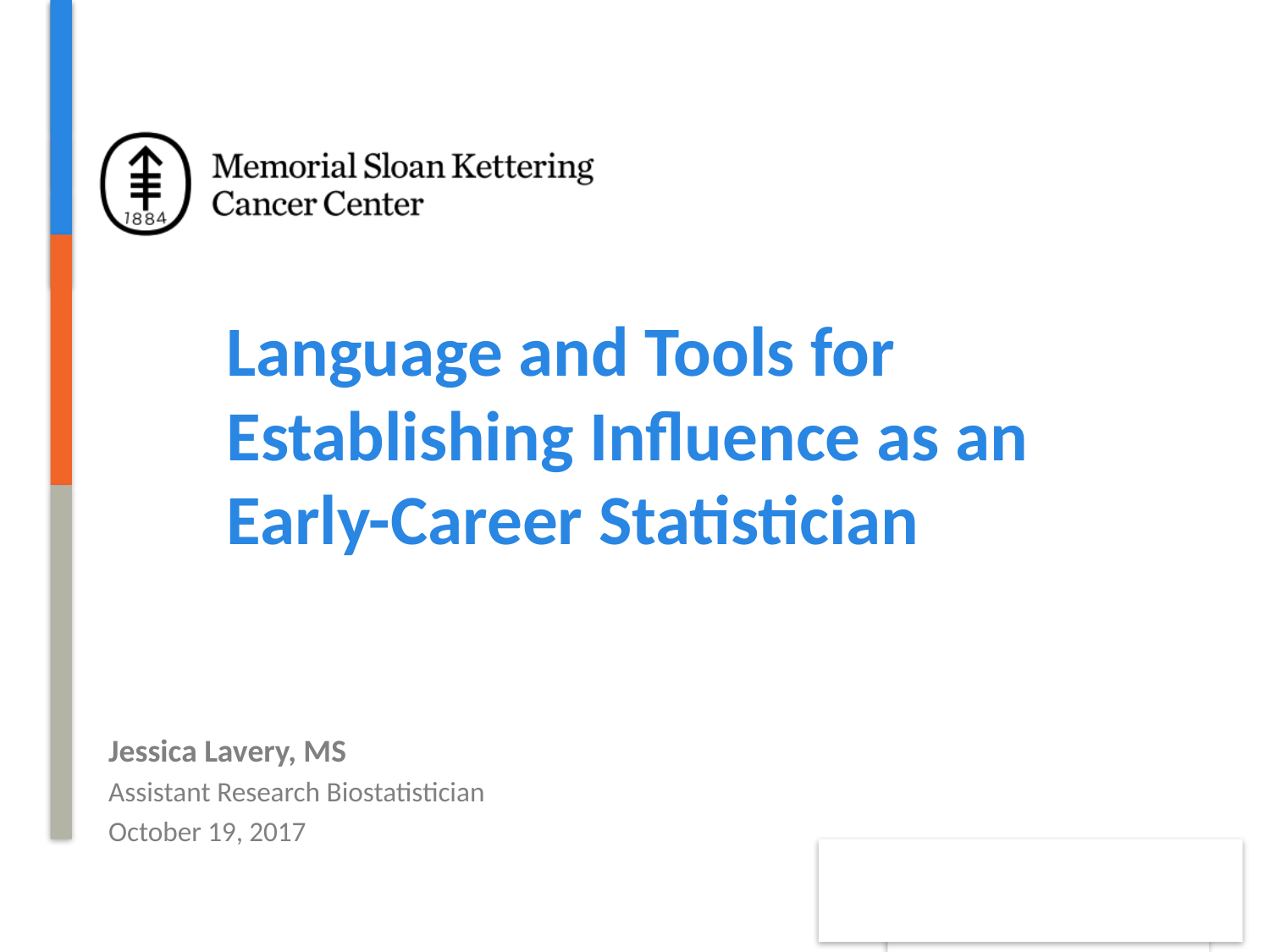

# Language and Tools for Establishing Influence as an Early-Career Statistician
Jessica Lavery, MS
Assistant Research Biostatistician
October 19, 2017